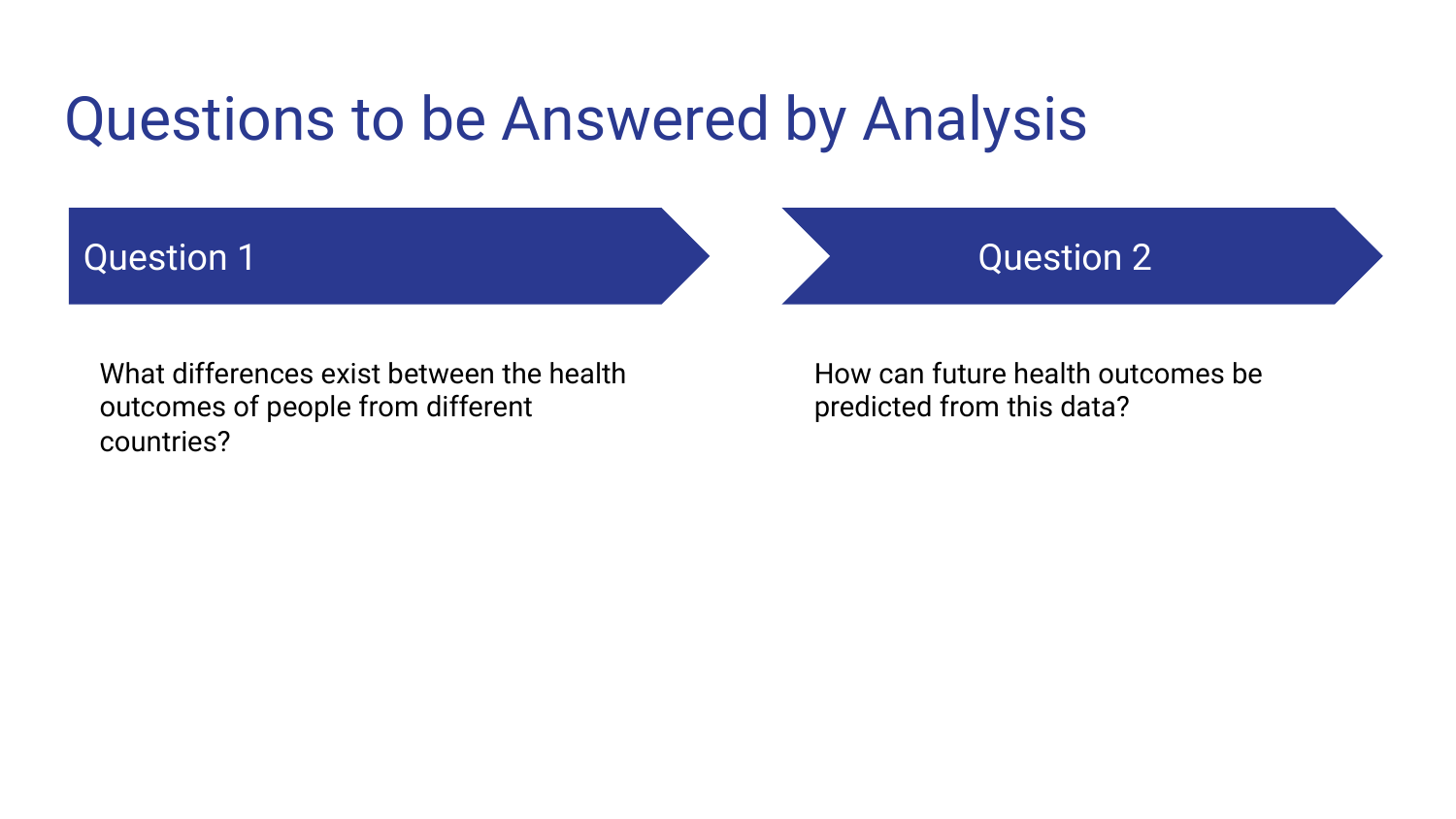

# Questions to be Answered by Analysis

Question 1
Question 2
What differences exist between the health outcomes of people from different countries?
How can future health outcomes be predicted from this data?